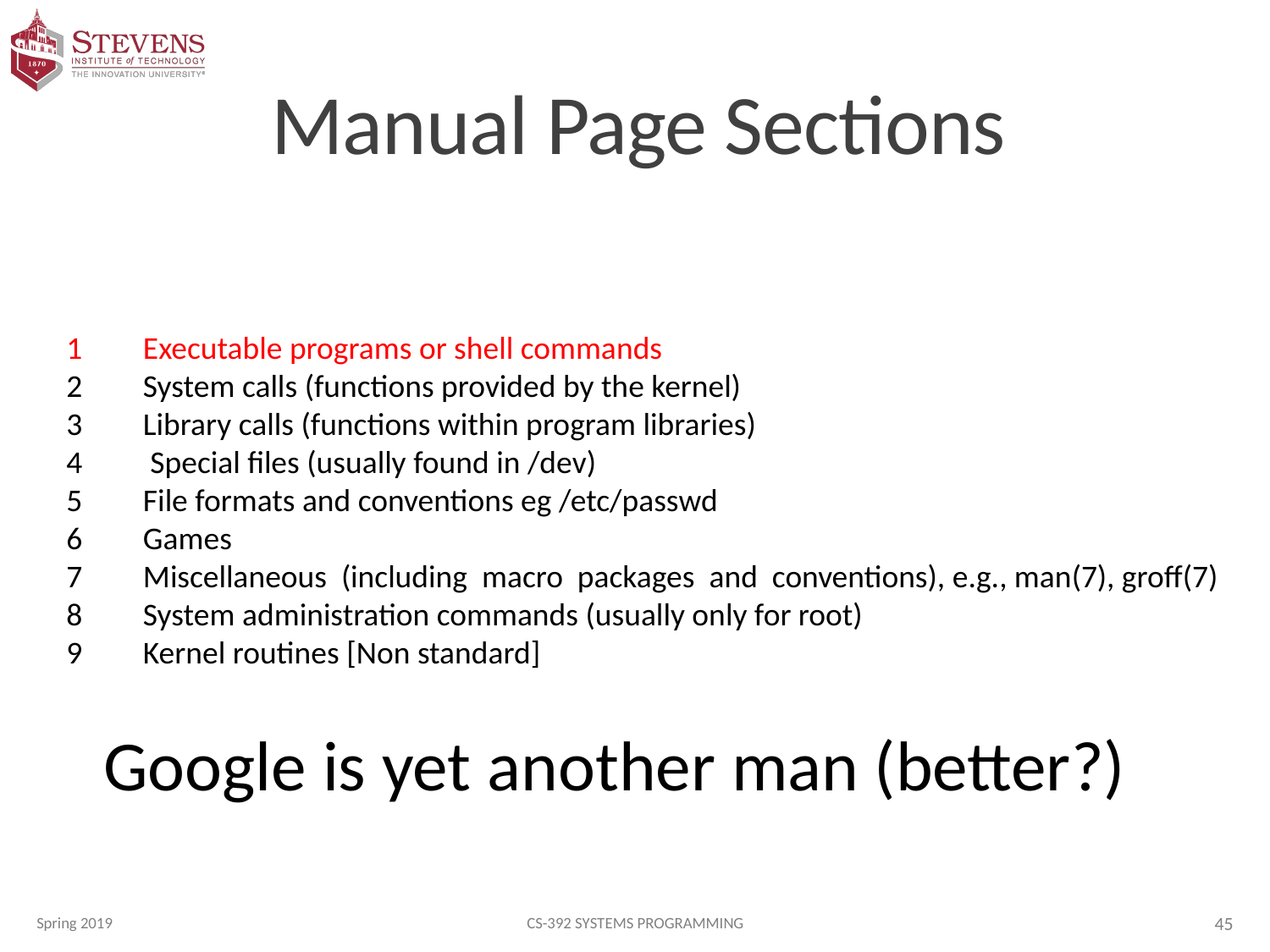

# Manual Page Sections
       1   	Executable programs or shell commands
       2   	System calls (functions provided by the kernel)
       3   	Library calls (functions within program libraries)
       4  	 Special files (usually found in /dev)
       5   	File formats and conventions eg /etc/passwd
       6   	Games
       7   	Miscellaneous  (including  macro  packages  and  conventions), e.g., man(7), groff(7)
       8   	System administration commands (usually only for root)
       9   	Kernel routines [Non standard]
Google is yet another man (better?)
Spring 2019
CS-392 Systems Programming
45